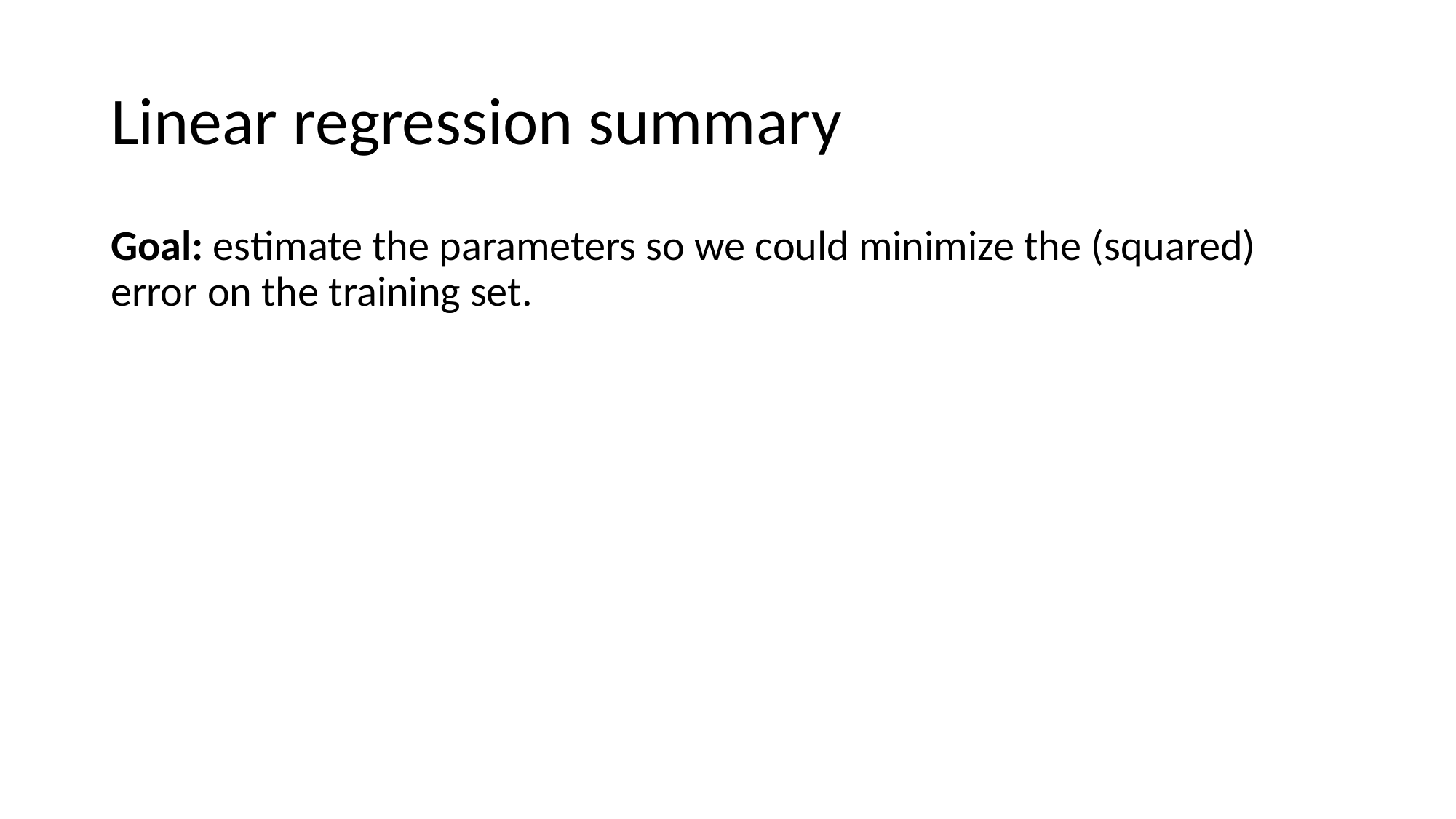

# Linear regression summary
Goal: estimate the parameters so we could minimize the (squared) error on the training set.